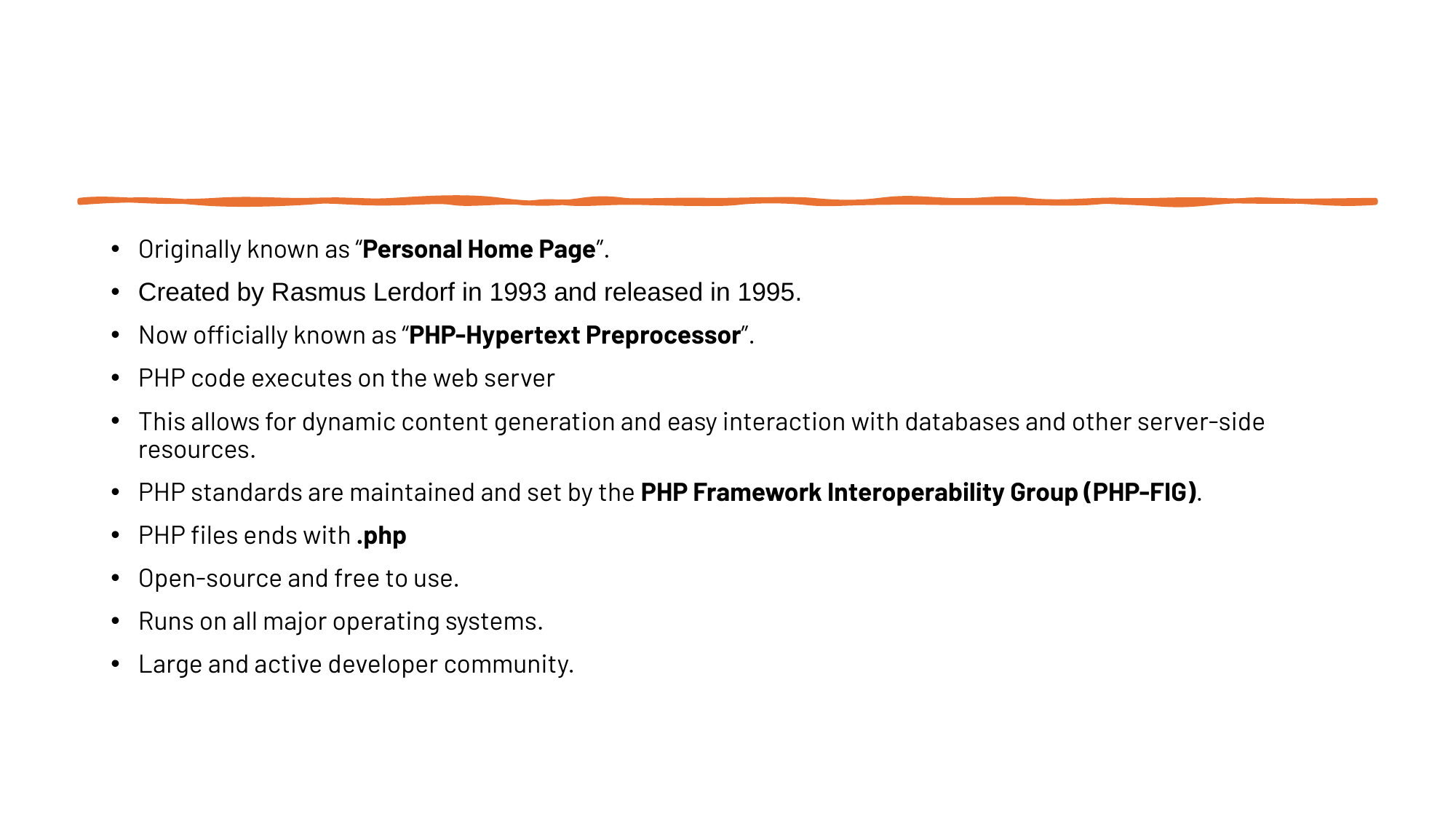

Originally known as “Personal Home Page”.
Created by Rasmus Lerdorf in 1993 and released in 1995.
Now officially known as “PHP-Hypertext Preprocessor”.
PHP code executes on the web server
This allows for dynamic content generation and easy interaction with databases and other server-side resources.
PHP standards are maintained and set by the PHP Framework Interoperability Group (PHP-FIG).
PHP files ends with .php
Open-source and free to use.
Runs on all major operating systems.
Large and active developer community.